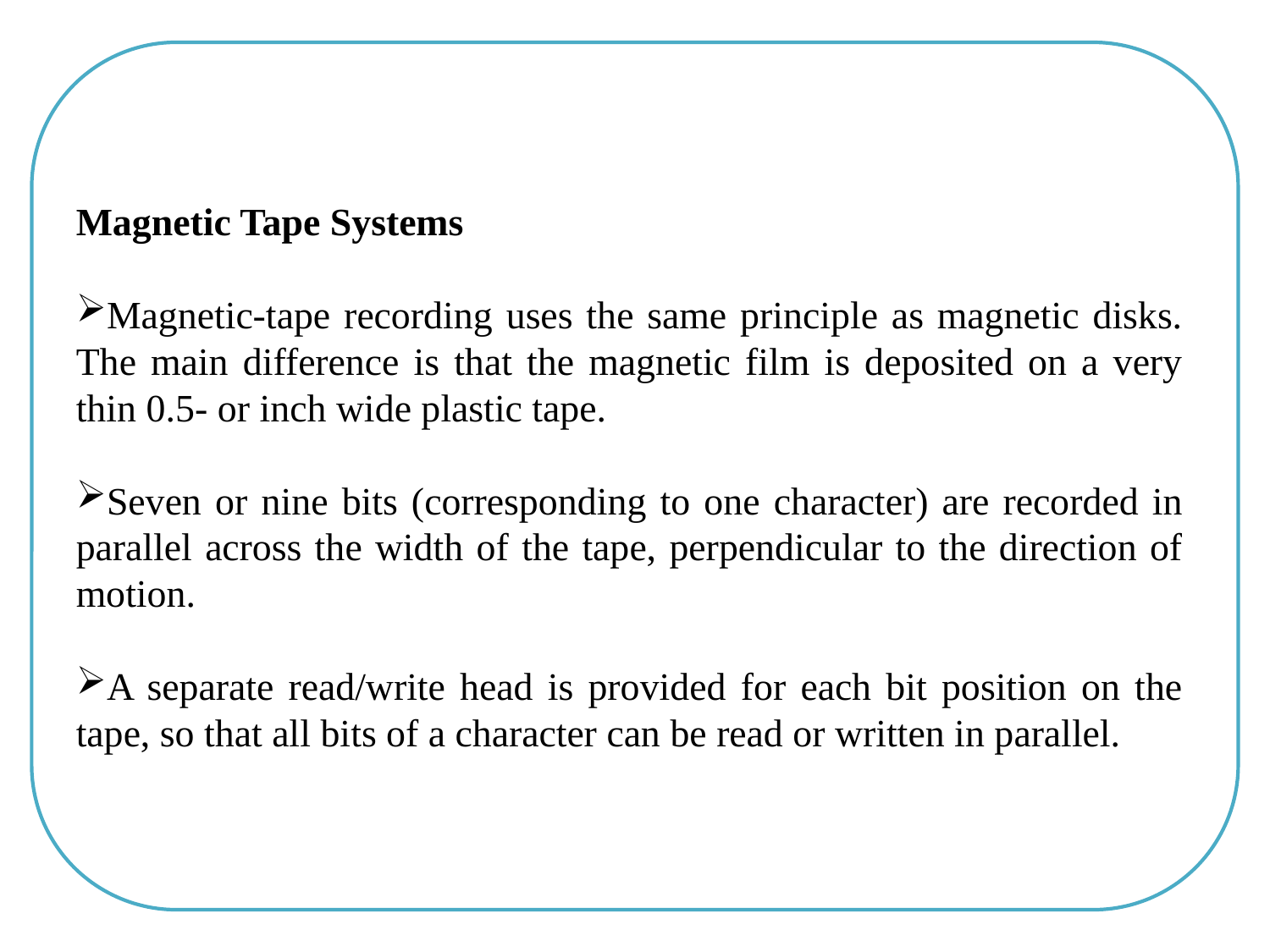

Magnetic Tape Systems

Magnetic-tape recording uses the same principle as magnetic disks. The main difference is that the magnetic film is deposited on a very thin 0.5- or inch wide plastic tape.

Seven or nine bits (corresponding to one character) are recorded in parallel across the width of the tape, perpendicular to the direction of motion.

A separate read/write head is provided for each bit position on the tape, so that all bits of a character can be read or written in parallel.